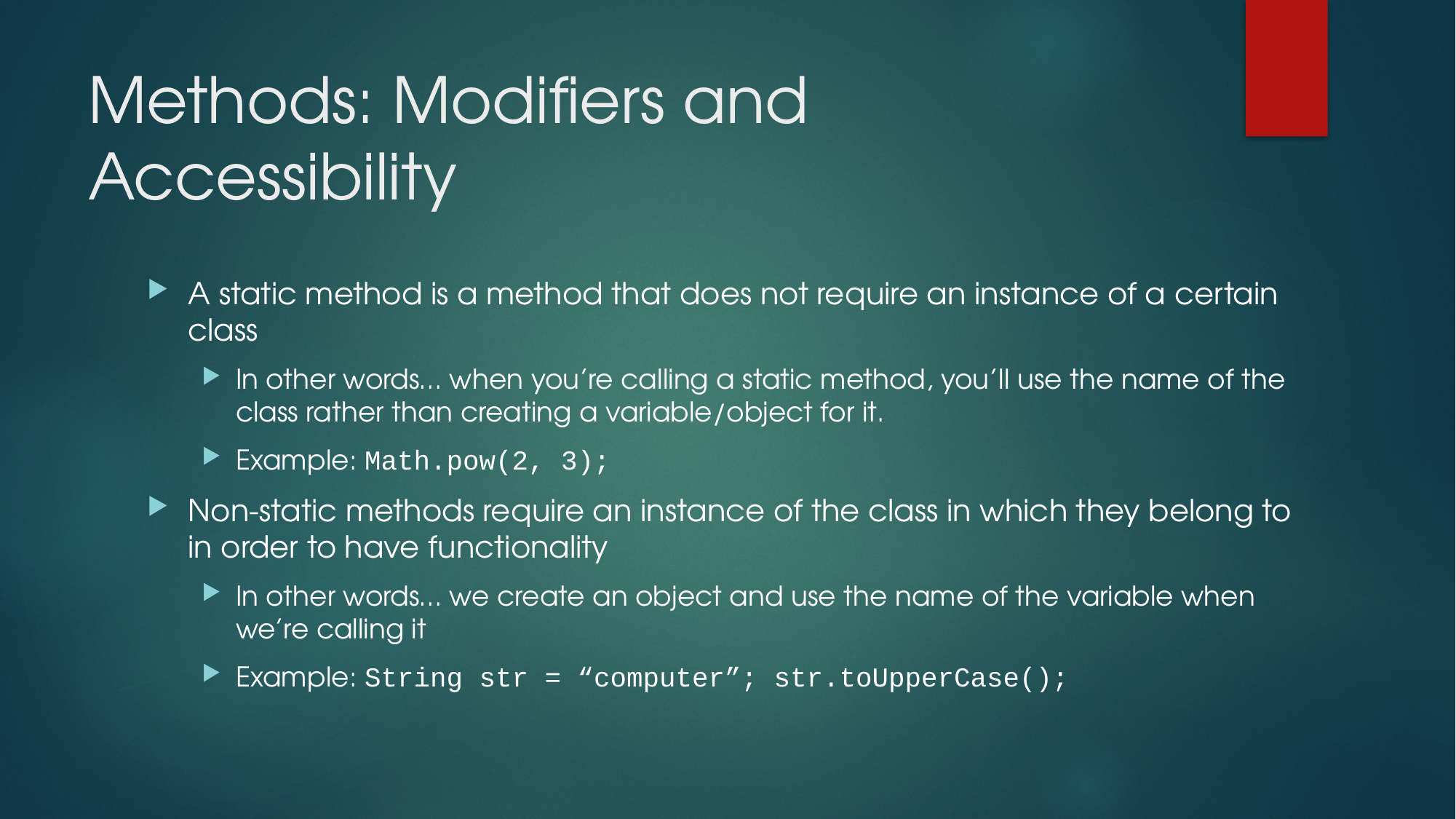

# Methods: Modifiers and Accessibility
A static method is a method that does not require an instance of a certain class
In other words… when you’re calling a static method, you’ll use the name of the class rather than creating a variable/object for it.
Example: Math.pow(2, 3);
Non-static methods require an instance of the class in which they belong to in order to have functionality
In other words… we create an object and use the name of the variable when we’re calling it
Example: String str = “computer”; str.toUpperCase();